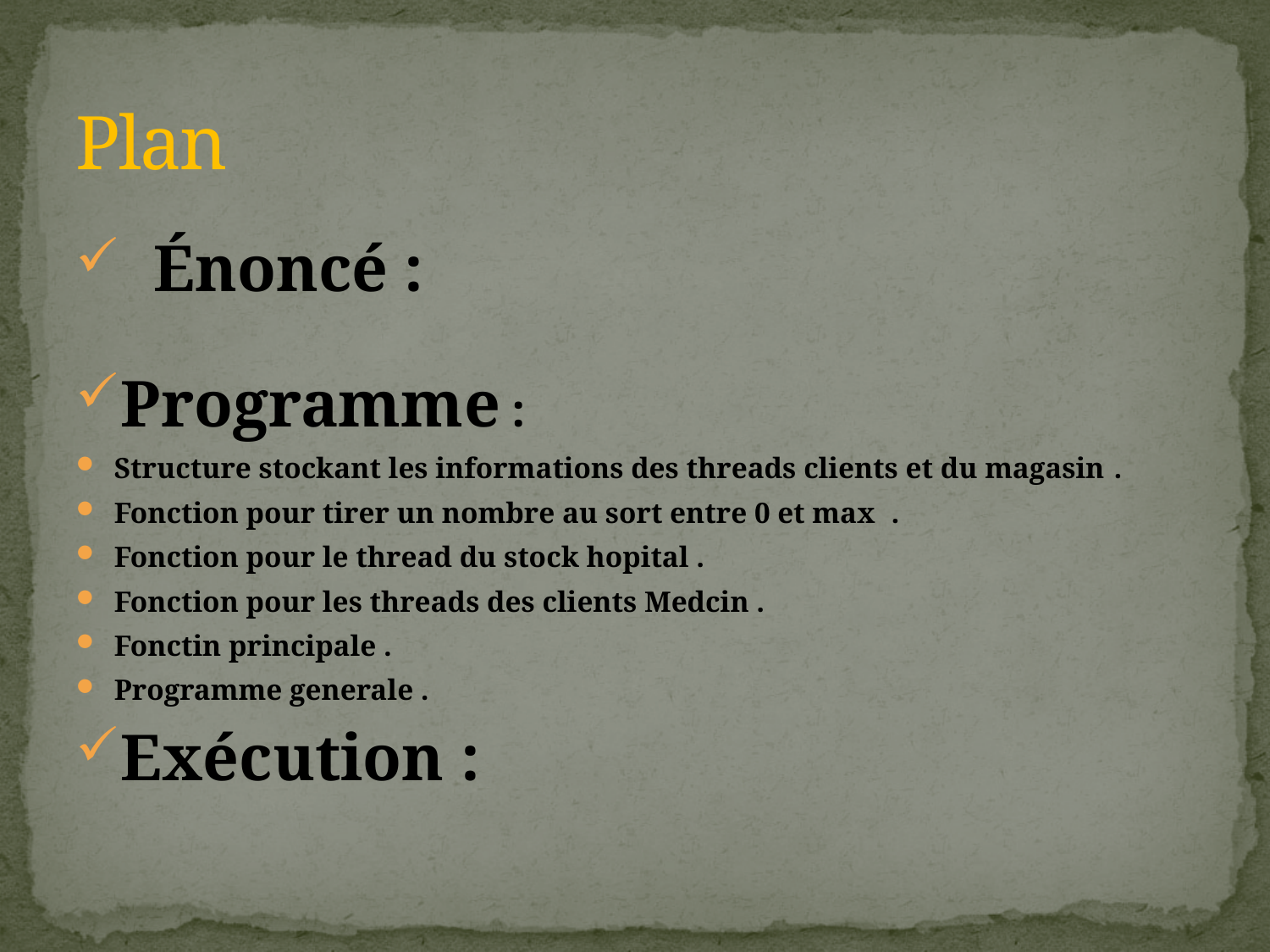

# Plan
  Énoncé :

Programme :
Structure stockant les informations des threads clients et du magasin .
Fonction pour tirer un nombre au sort entre 0 et max  .
Fonction pour le thread du stock hopital .
Fonction pour les threads des clients Medcin .
Fonctin principale .
Programme generale .
Exécution :